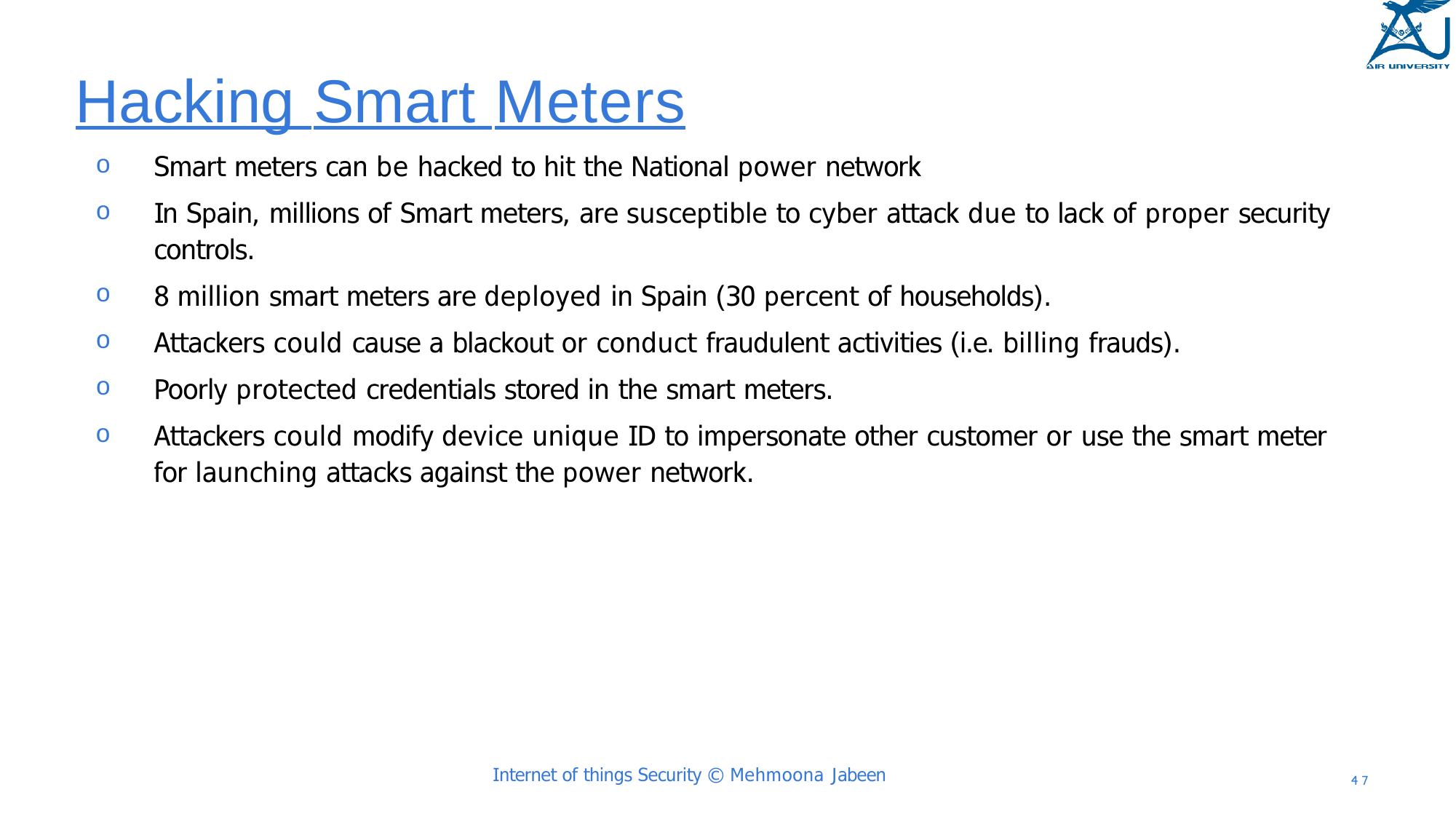

# Hacking Smart Meters
Smart meters can be hacked to hit the National power network
In Spain, millions of Smart meters, are susceptible to cyber attack due to lack of proper security
controls.
8 million smart meters are deployed in Spain (30 percent of households).
Attackers could cause a blackout or conduct fraudulent activities (i.e. billing frauds).
Poorly protected credentials stored in the smart meters.
Attackers could modify device unique ID to impersonate other customer or use the smart meter for launching attacks against the power network.
Internet of things Security © Mehmoona Jabeen
4 7